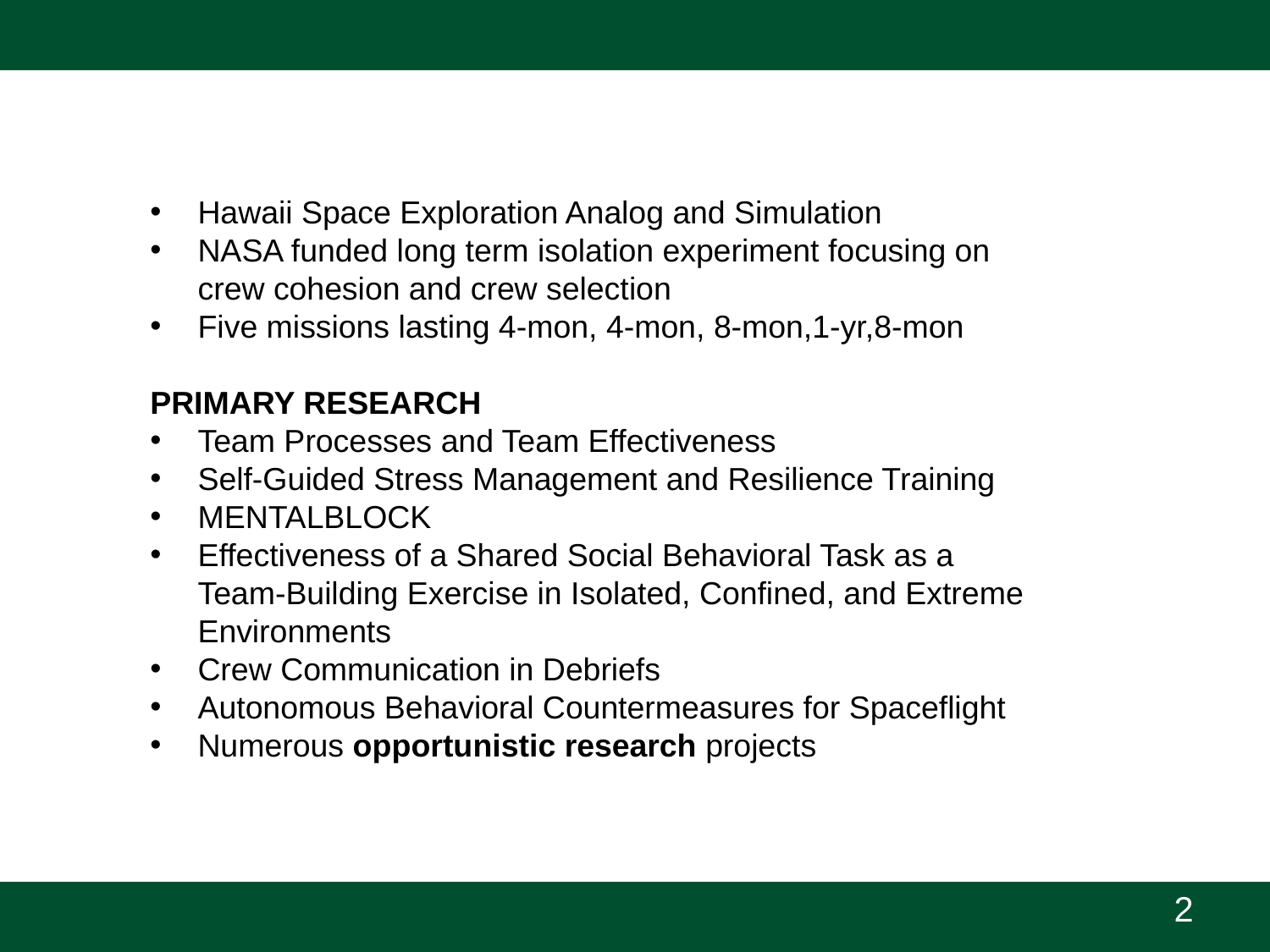

Hawaii Space Exploration Analog and Simulation
NASA funded long term isolation experiment focusing on crew cohesion and crew selection
Five missions lasting 4-mon, 4-mon, 8-mon,1-yr,8-mon

PRIMARY RESEARCH
Team Processes and Team Effectiveness
Self-Guided Stress Management and Resilience Training
MENTALBLOCK
Effectiveness of a Shared Social Behavioral Task as a Team-Building Exercise in Isolated, Confined, and Extreme Environments
Crew Communication in Debriefs
Autonomous Behavioral Countermeasures for Spaceflight
Numerous opportunistic research projects

2